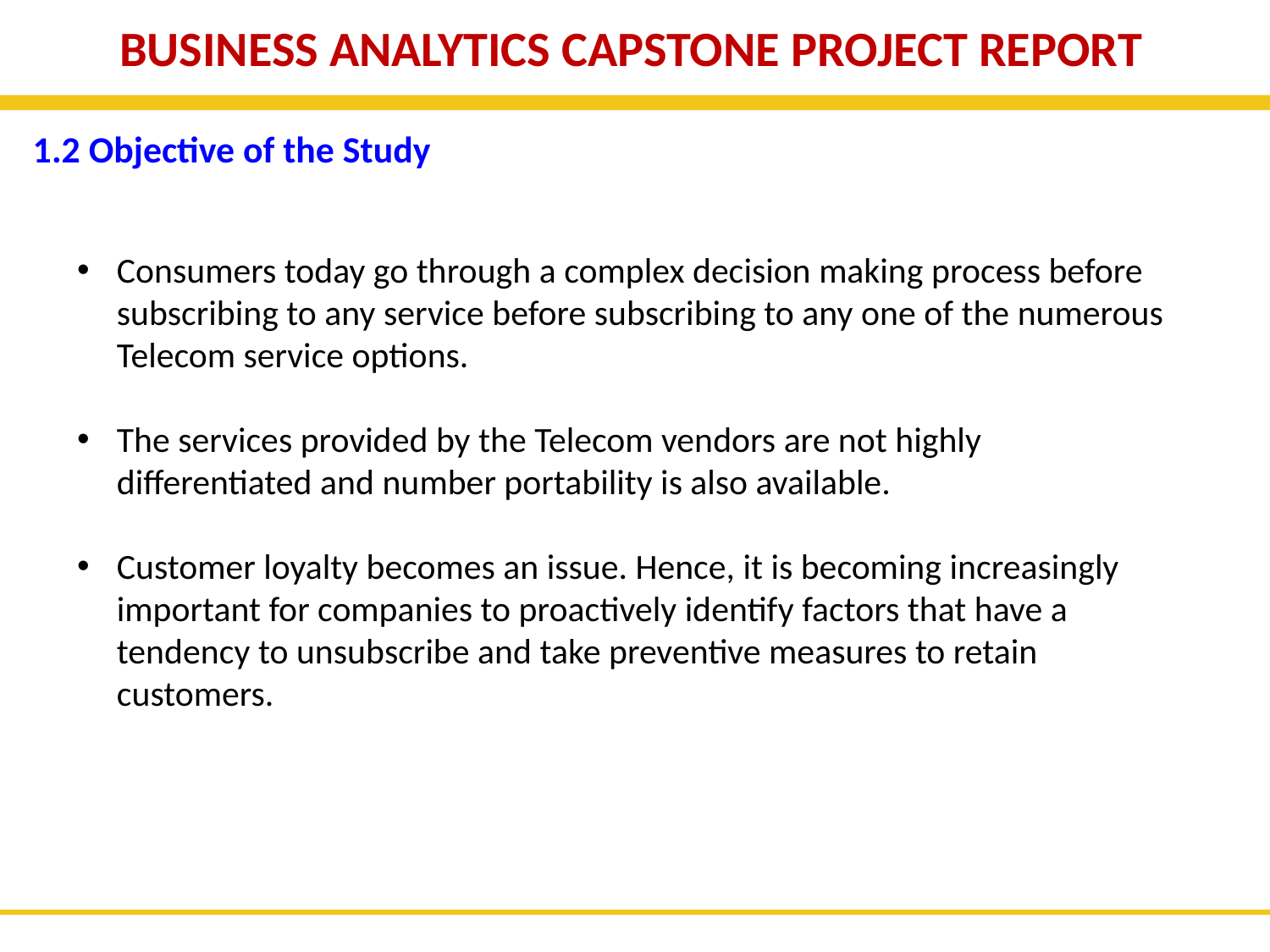

BUSINESS ANALYTICS CAPSTONE PROJECT REPORT

1.2 Objective of the Study
Consumers today go through a complex decision making process before subscribing to any service before subscribing to any one of the numerous Telecom service options.

The services provided by the Telecom vendors are not highly differentiated and number portability is also available.

Customer loyalty becomes an issue. Hence, it is becoming increasingly important for companies to proactively identify factors that have a tendency to unsubscribe and take preventive measures to retain customers.